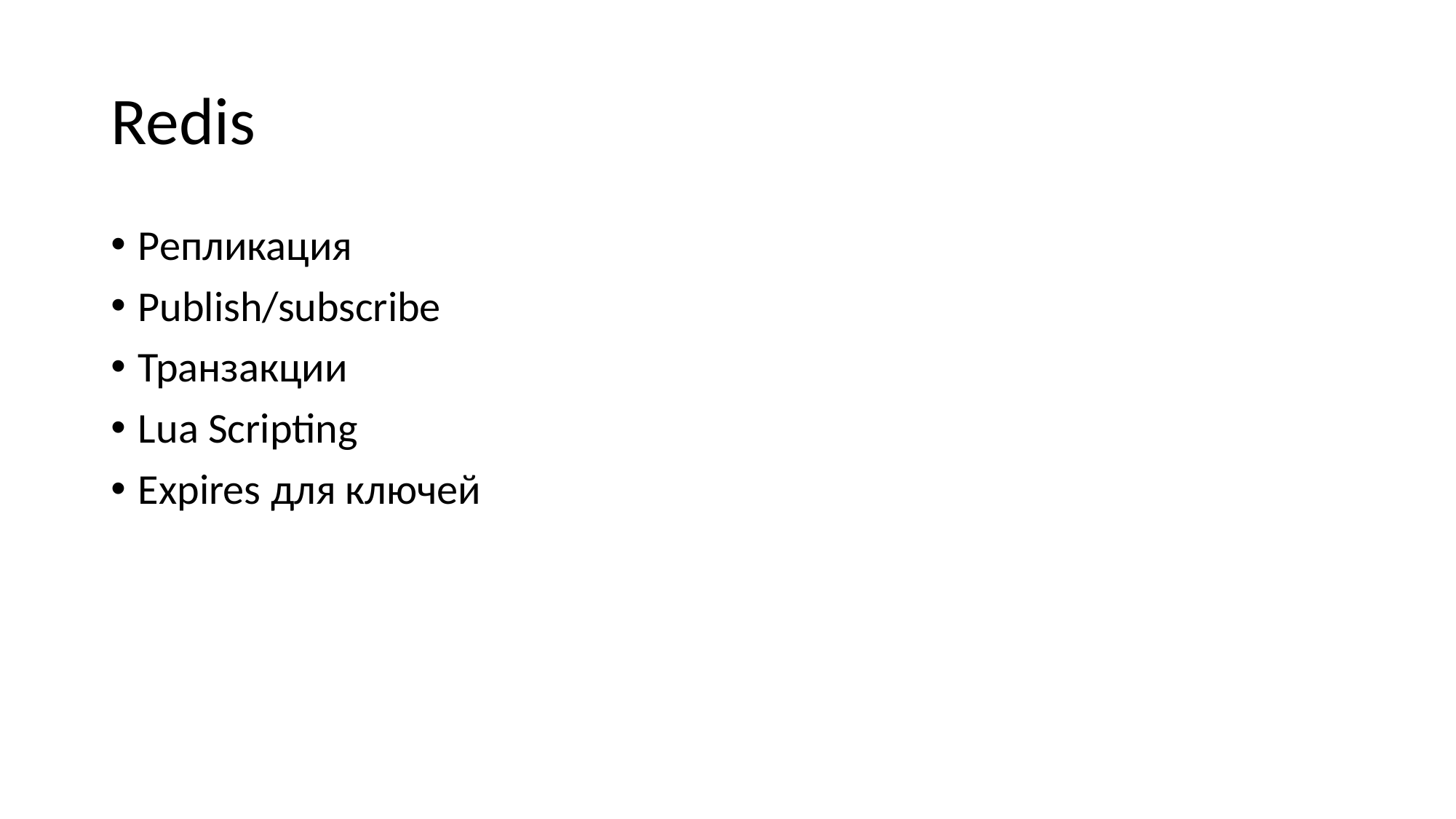

# Redis
Репликация
Publish/subscribe
Транзакции
Lua Scripting
Expires для ключей